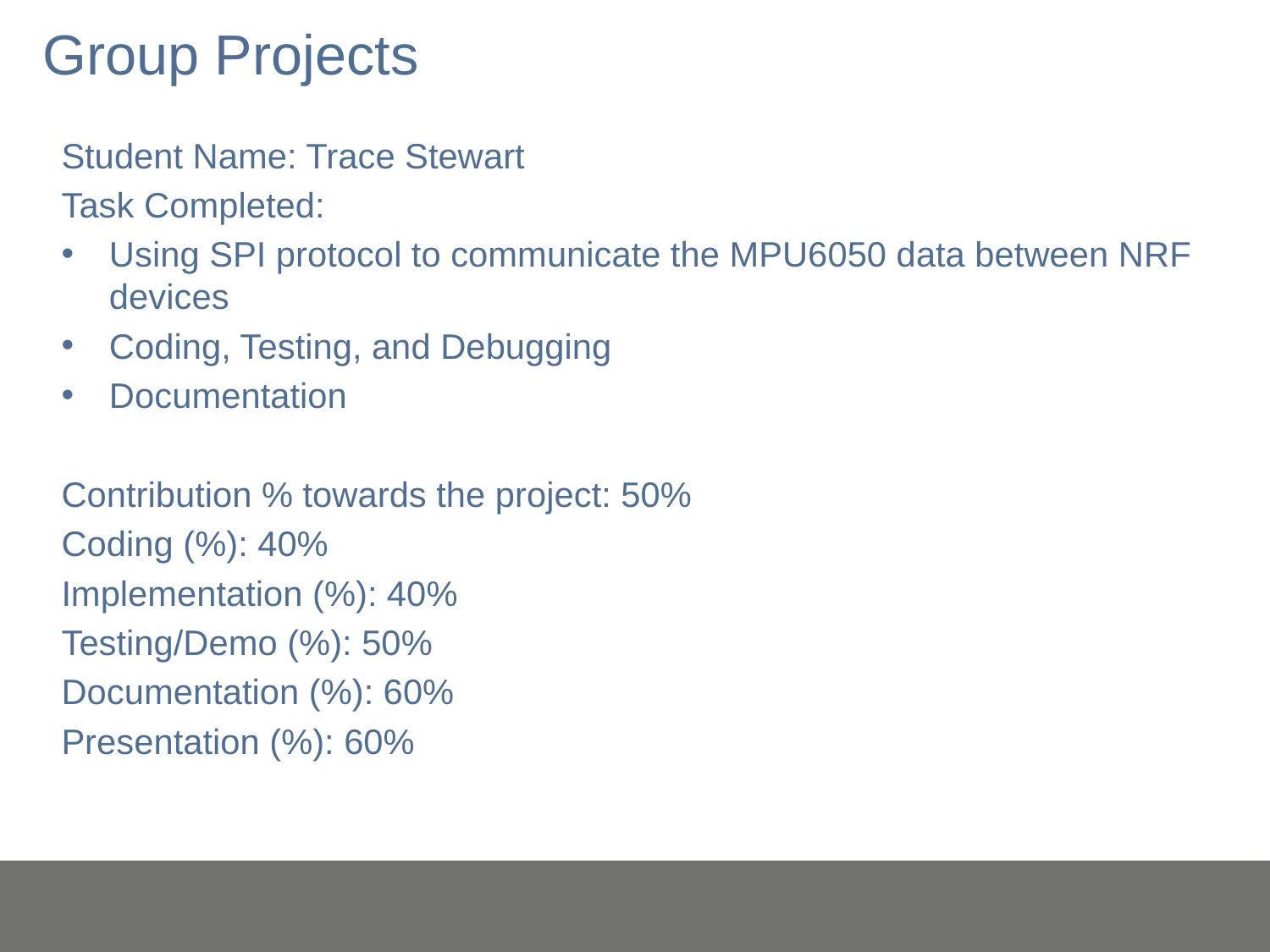

# Group Projects
Student Name: Trace Stewart
Task Completed:
Using SPI protocol to communicate the MPU6050 data between NRF devices
Coding, Testing, and Debugging
Documentation

Contribution % towards the project: 50%
Coding (%): 40%
Implementation (%): 40%
Testing/Demo (%): 50%
Documentation (%): 60%
Presentation (%): 60%